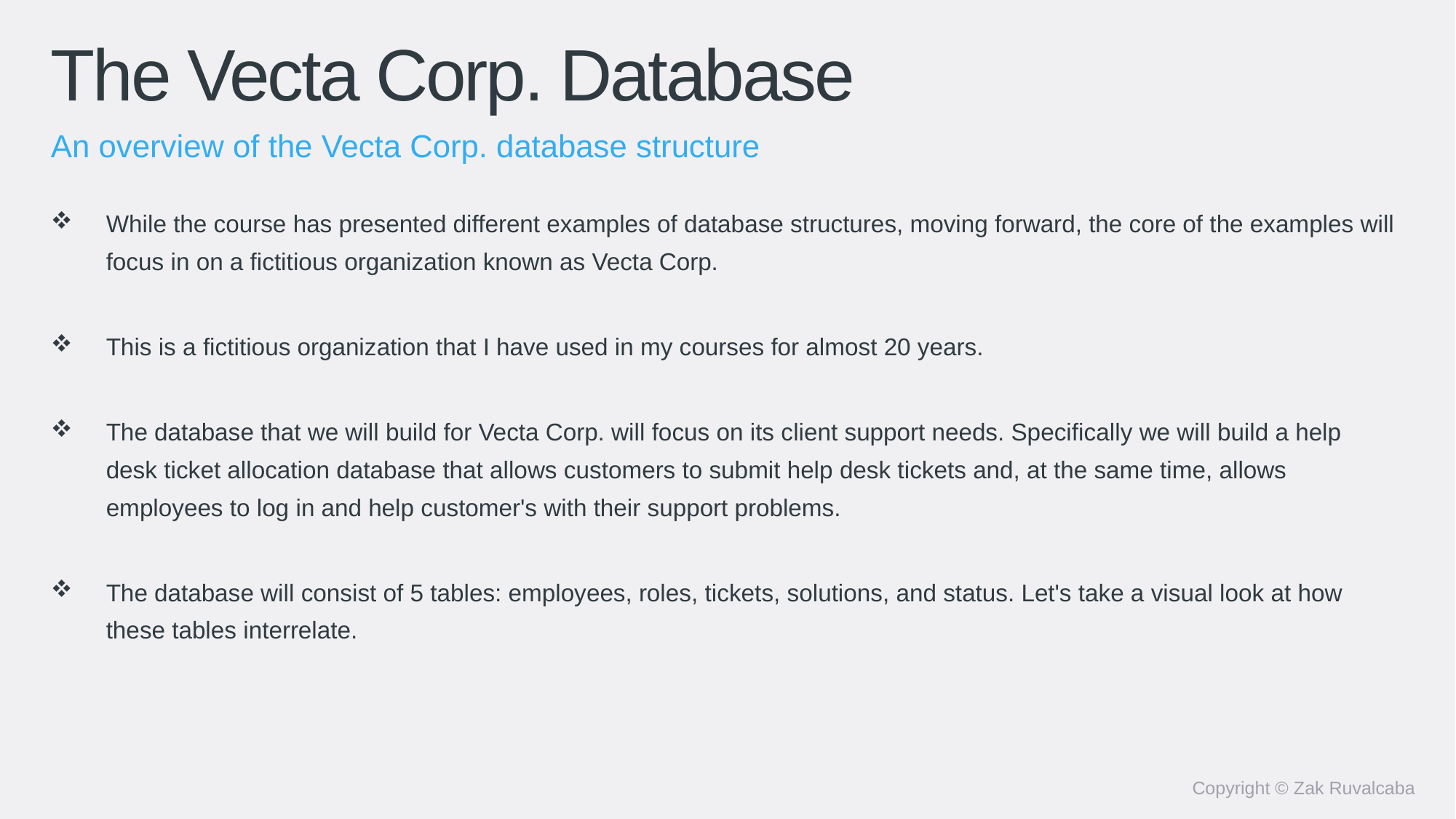

# The Vecta Corp. Database
An overview of the Vecta Corp. database structure
While the course has presented different examples of database structures, moving forward, the core of the examples will focus in on a fictitious organization known as Vecta Corp.

This is a fictitious organization that I have used in my courses for almost 20 years.

The database that we will build for Vecta Corp. will focus on its client support needs. Specifically we will build a help desk ticket allocation database that allows customers to submit help desk tickets and, at the same time, allows employees to log in and help customer's with their support problems.

The database will consist of 5 tables: employees, roles, tickets, solutions, and status. Let's take a visual look at how these tables interrelate.